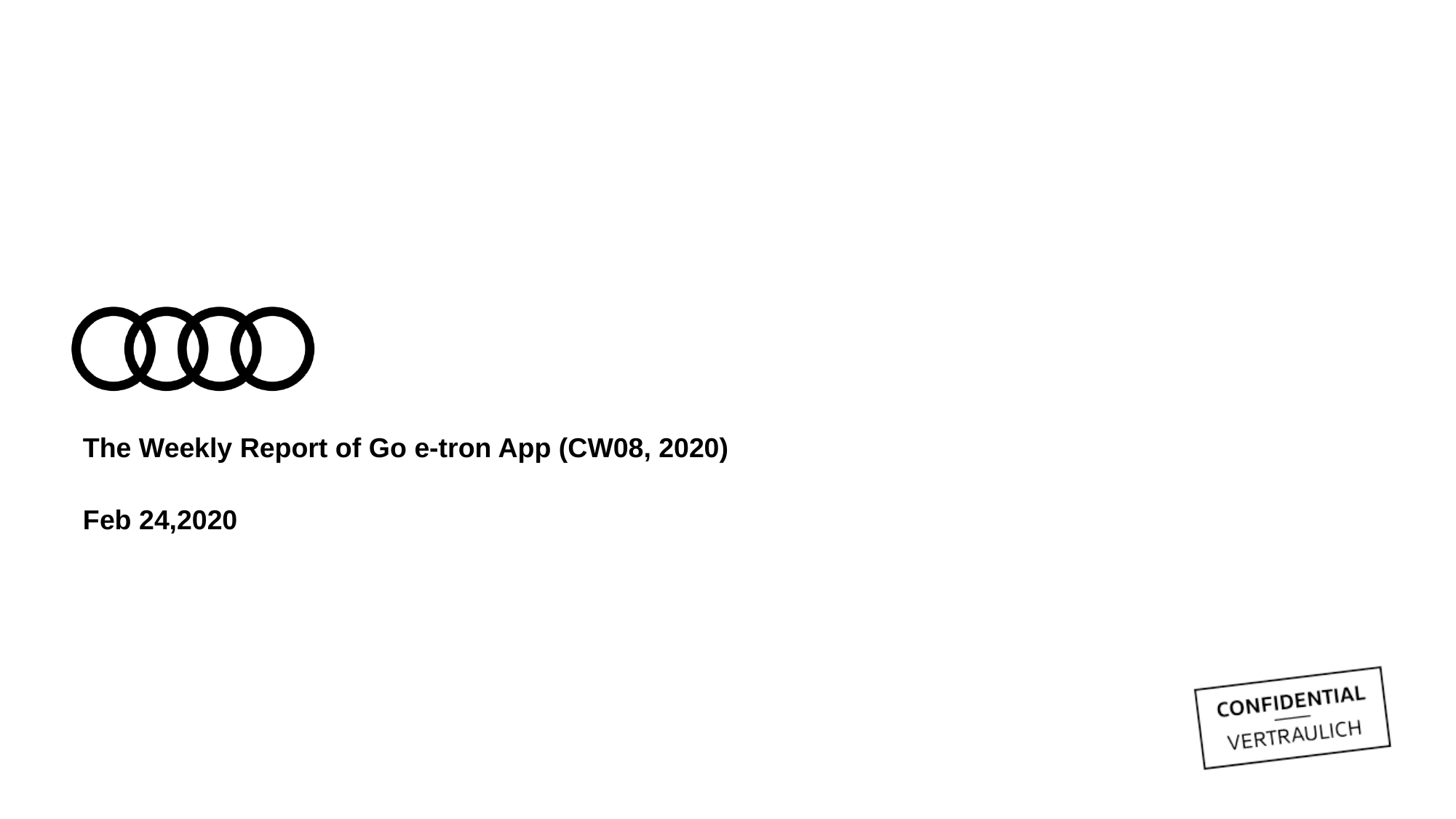

# The Weekly Report of Go e-tron App (CW08, 2020) Feb 24,2020